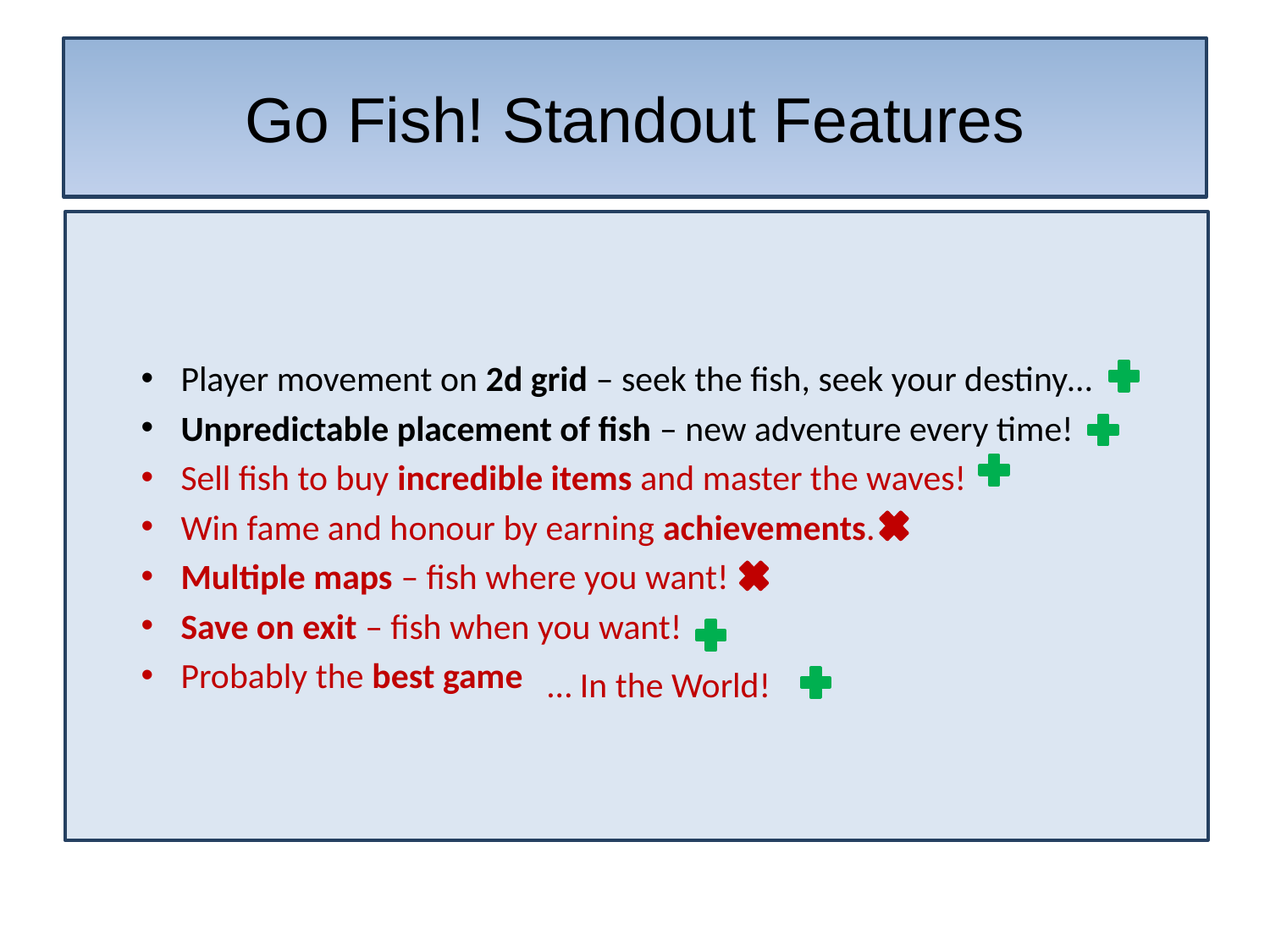

# Go Fish! Standout Features
Player movement on 2d grid – seek the fish, seek your destiny…
Unpredictable placement of fish – new adventure every time!
Sell fish to buy incredible items and master the waves!
Win fame and honour by earning achievements.
Multiple maps – fish where you want!
Save on exit – fish when you want!
Probably the best game

… In the World!